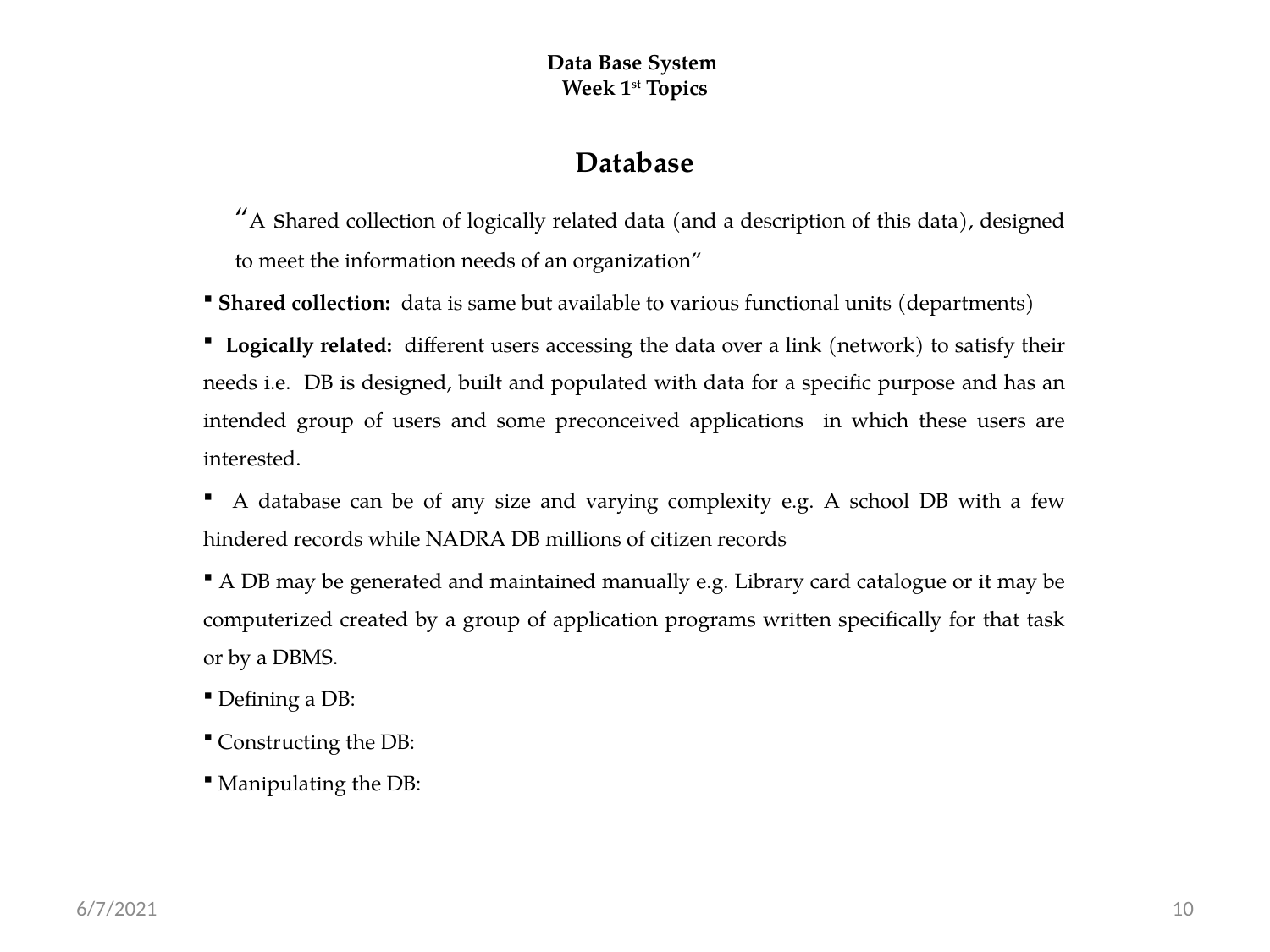

# Data Base System Week 1st Topics
Database
	“A shared collection of logically related data (and a description of this data), designed to meet the information needs of an organization”
 Shared collection:  data is same but available to various functional units (departments)
  Logically related:  different users accessing the data over a link (network) to satisfy their needs i.e.  DB is designed, built and populated with data for a specific purpose and has an intended group of users and some preconceived applications  in which these users are interested.
  A database can be of any size and varying complexity e.g. A school DB with a few hindered records while NADRA DB millions of citizen records
 A DB may be generated and maintained manually e.g. Library card catalogue or it may be computerized created by a group of application programs written specifically for that task or by a DBMS.
 Defining a DB:
 Constructing the DB:
 Manipulating the DB:

6/7/2021
10